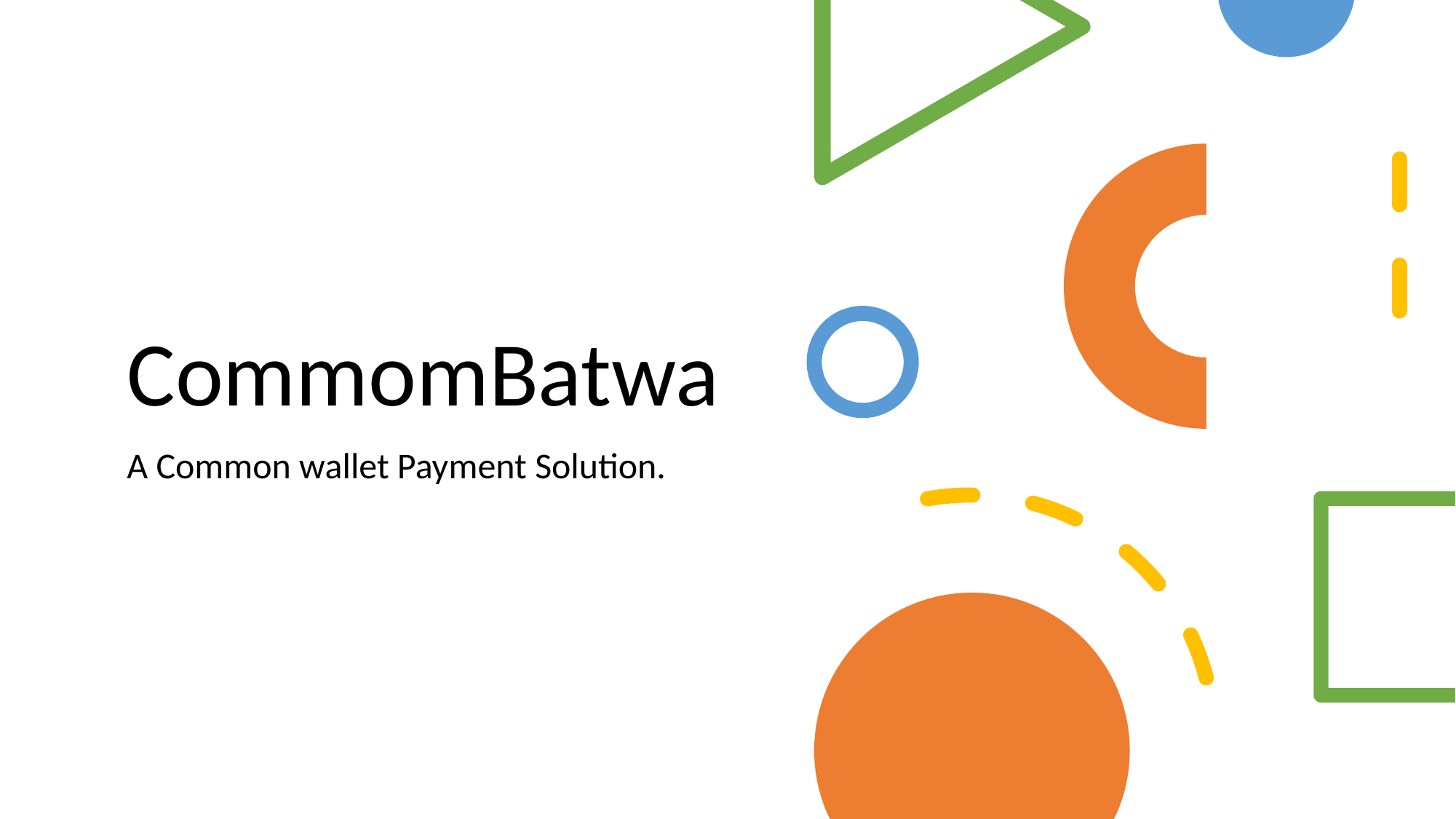

# CommomBatwa

A Common wallet Payment Solution.